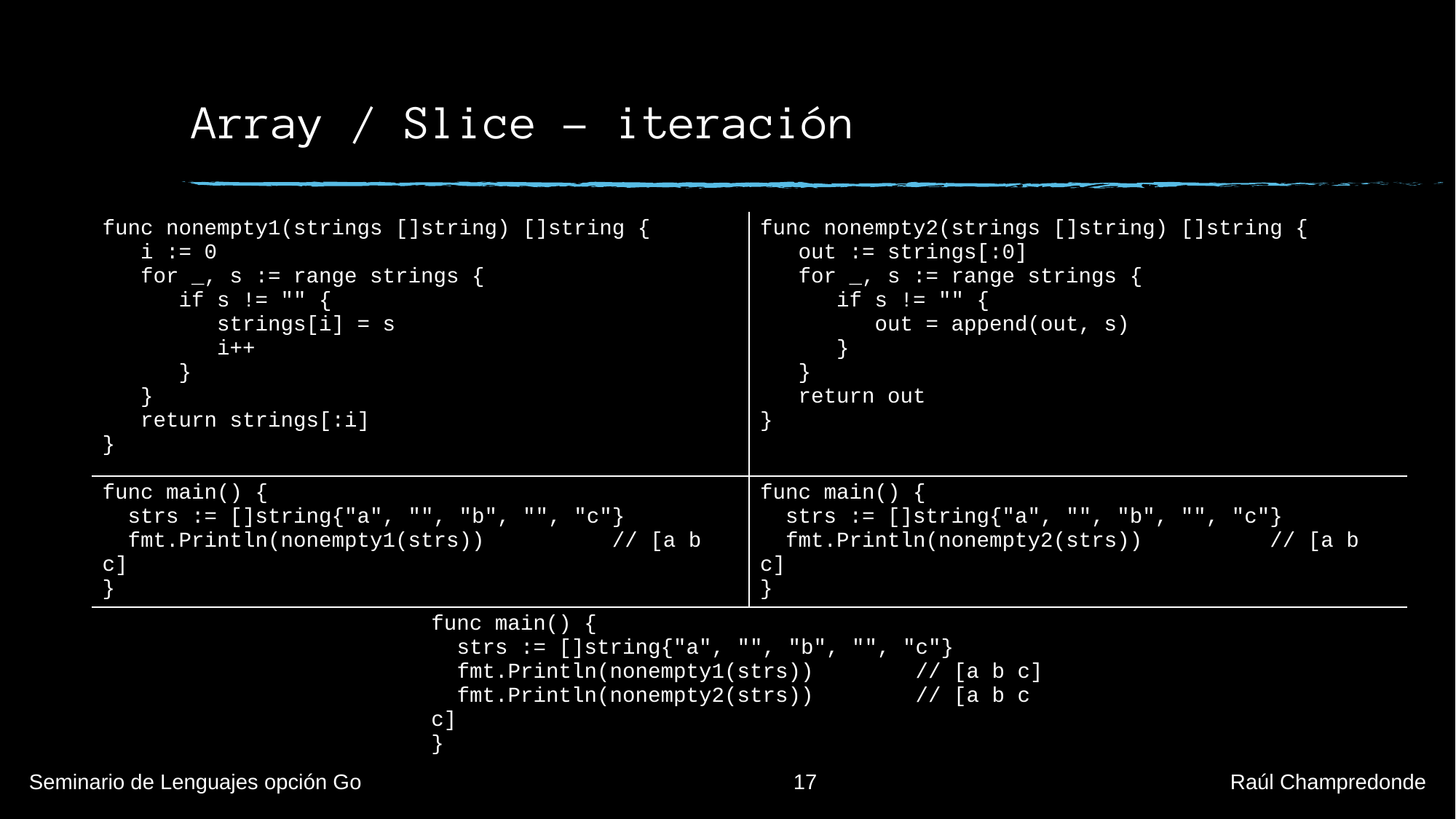

# Array / Slice - iteración
| func nonempty1(strings []string) []string {   i := 0   for \_, s := range strings {       if s != "" {         strings[i] = s         i++       }   }   return strings[:i] } |  | func nonempty2(strings []string) []string {    out := strings[:0]   for \_, s := range strings {       if s != "" {          out = append(out, s)      }    }    return out } |  |
| --- | --- | --- | --- |
| func main() { strs := []string{"a", "", "b", "", "c"} fmt.Println(nonempty1(strs)) // [a b c] } |  | func main() { strs := []string{"a", "", "b", "", "c"} fmt.Println(nonempty2(strs)) // [a b c] } |  |
|  | func main() { strs := []string{"a", "", "b", "", "c"} fmt.Println(nonempty1(strs)) // [a b c] fmt.Println(nonempty2(strs)) // [a b c c] } |  |  |
Seminario de Lenguajes opción Go				17				Raúl Champredonde